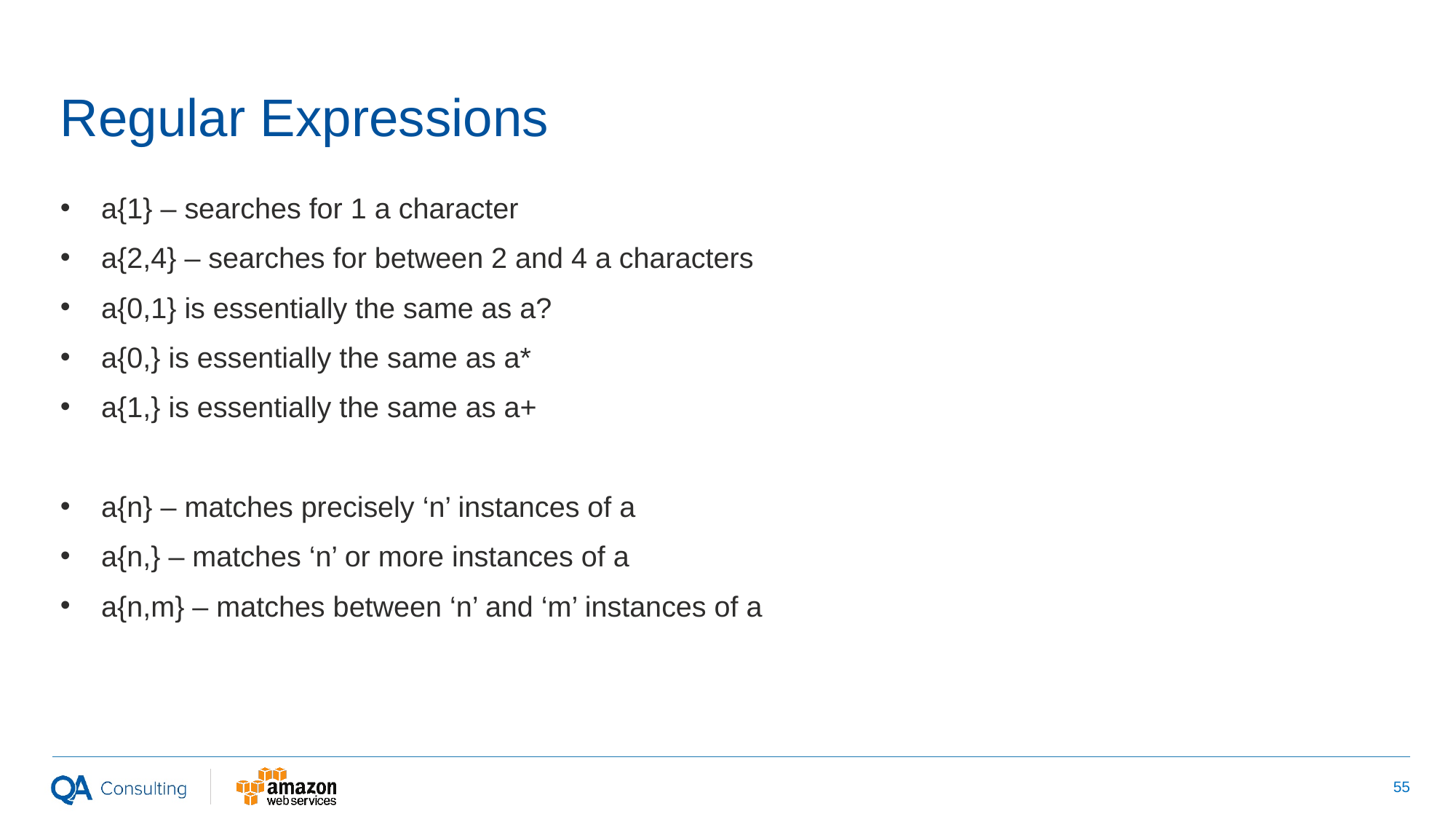

# Regular Expressions
a{1} – searches for 1 a character
a{2,4} – searches for between 2 and 4 a characters
a{0,1} is essentially the same as a?
a{0,} is essentially the same as a*
a{1,} is essentially the same as a+

a{n} – matches precisely ‘n’ instances of a
a{n,} – matches ‘n’ or more instances of a
a{n,m} – matches between ‘n’ and ‘m’ instances of a